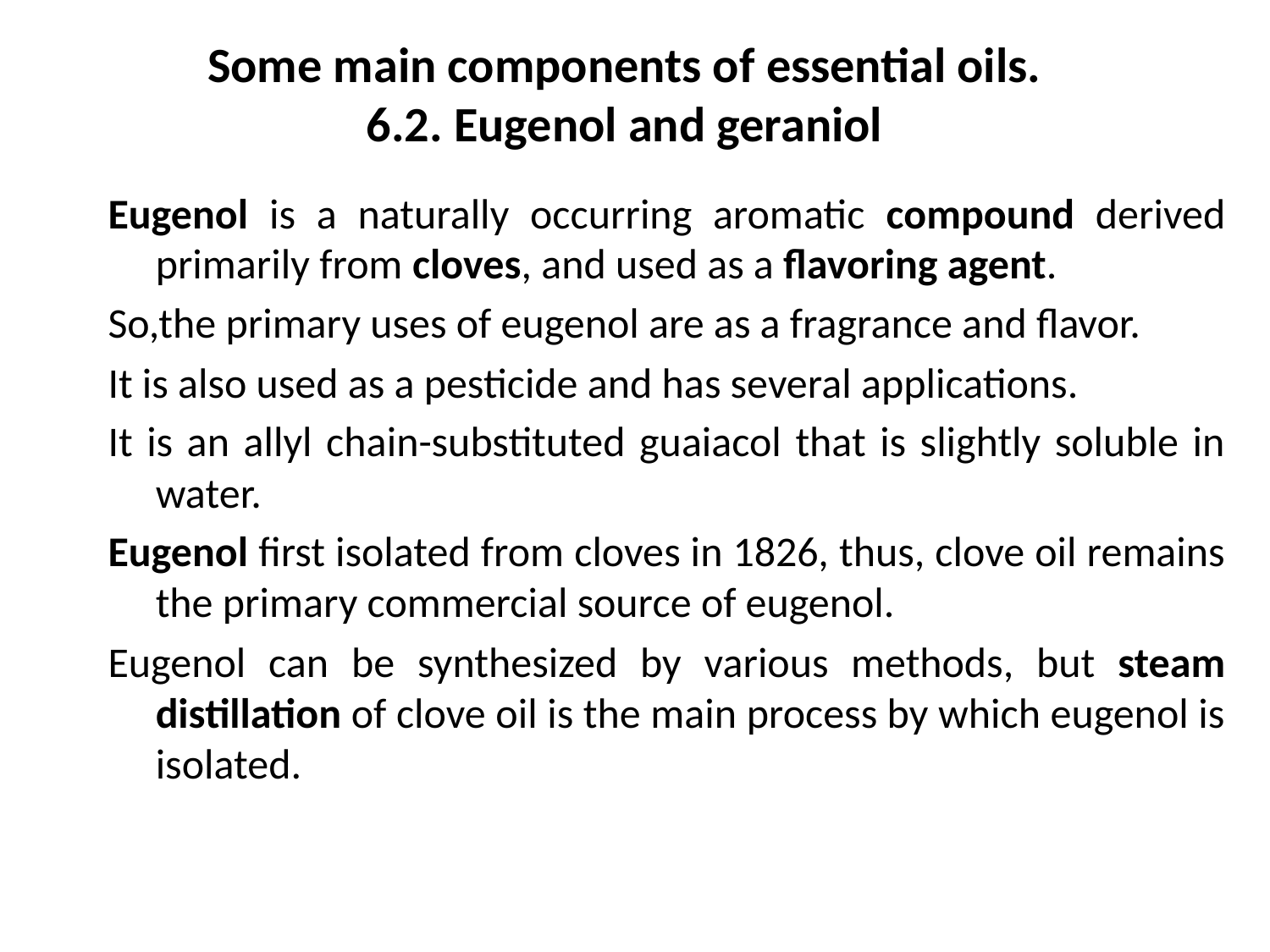

# Some main components of essential oils. 6.2. Eugenol and geraniol
Eugenol is a naturally occurring aromatic compound derived primarily from cloves, and used as a flavoring agent.
So,the primary uses of eugenol are as a fragrance and flavor.
It is also used as a pesticide and has several applications.
It is an allyl chain-substituted guaiacol that is slightly soluble in water.
Eugenol first isolated from cloves in 1826, thus, clove oil remains the primary commercial source of eugenol.
Eugenol can be synthesized by various methods, but steam distillation of clove oil is the main process by which eugenol is isolated.